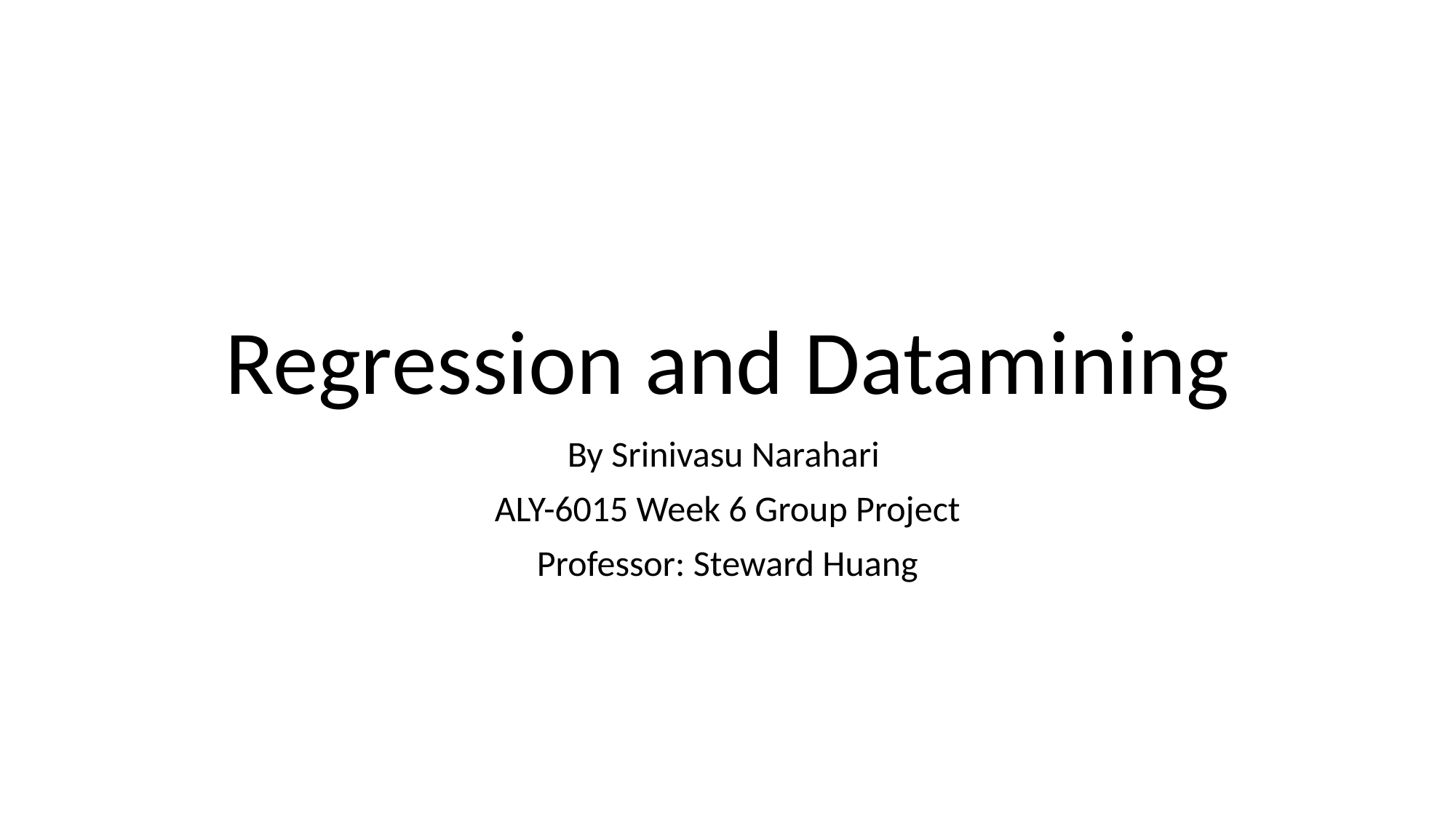

# Regression and Datamining
By Srinivasu Narahari
ALY-6015 Week 6 Group Project
Professor: Steward Huang